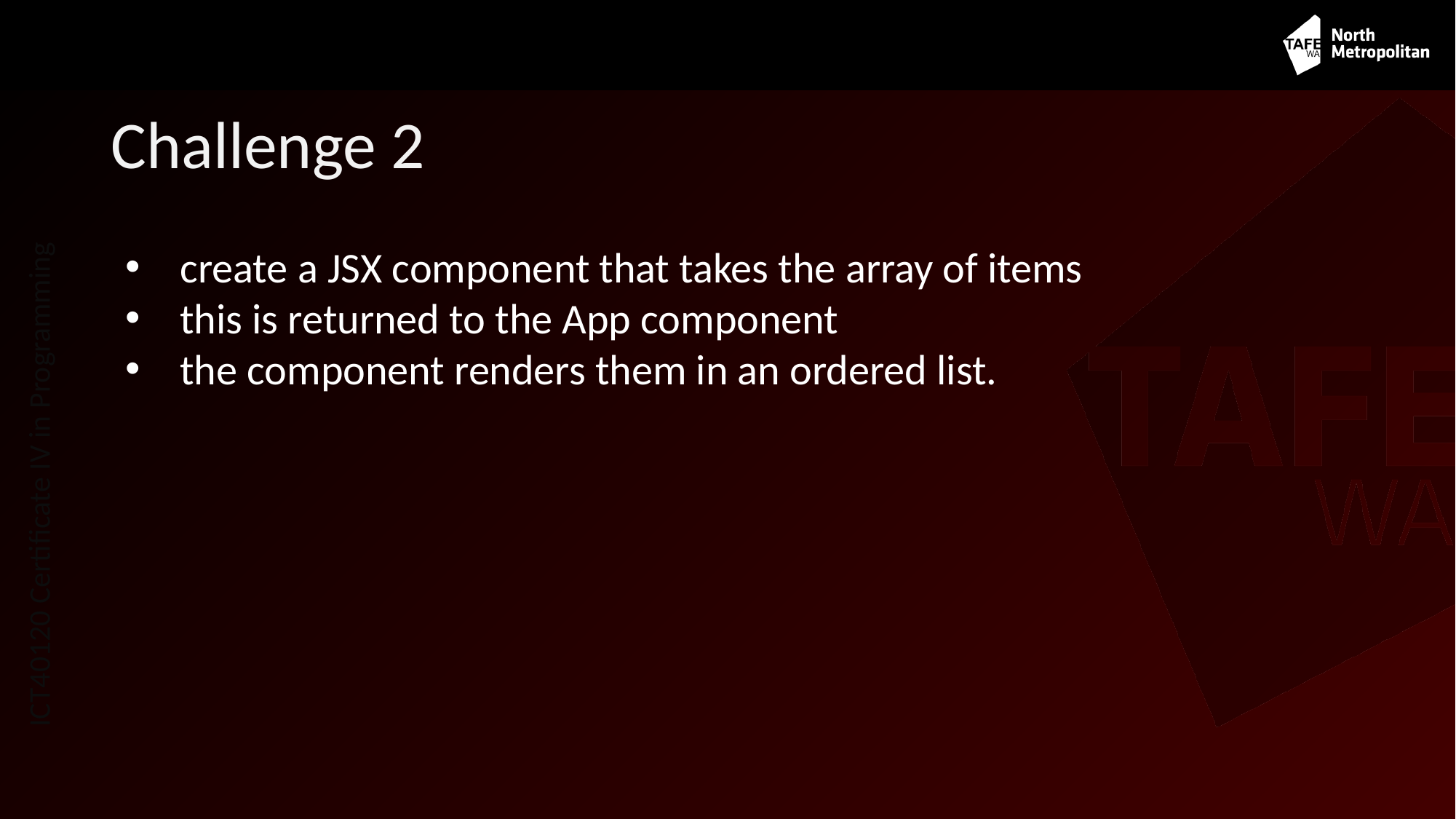

# Challenge 2
create a JSX component that takes the array of items
this is returned to the App component
the component renders them in an ordered list.